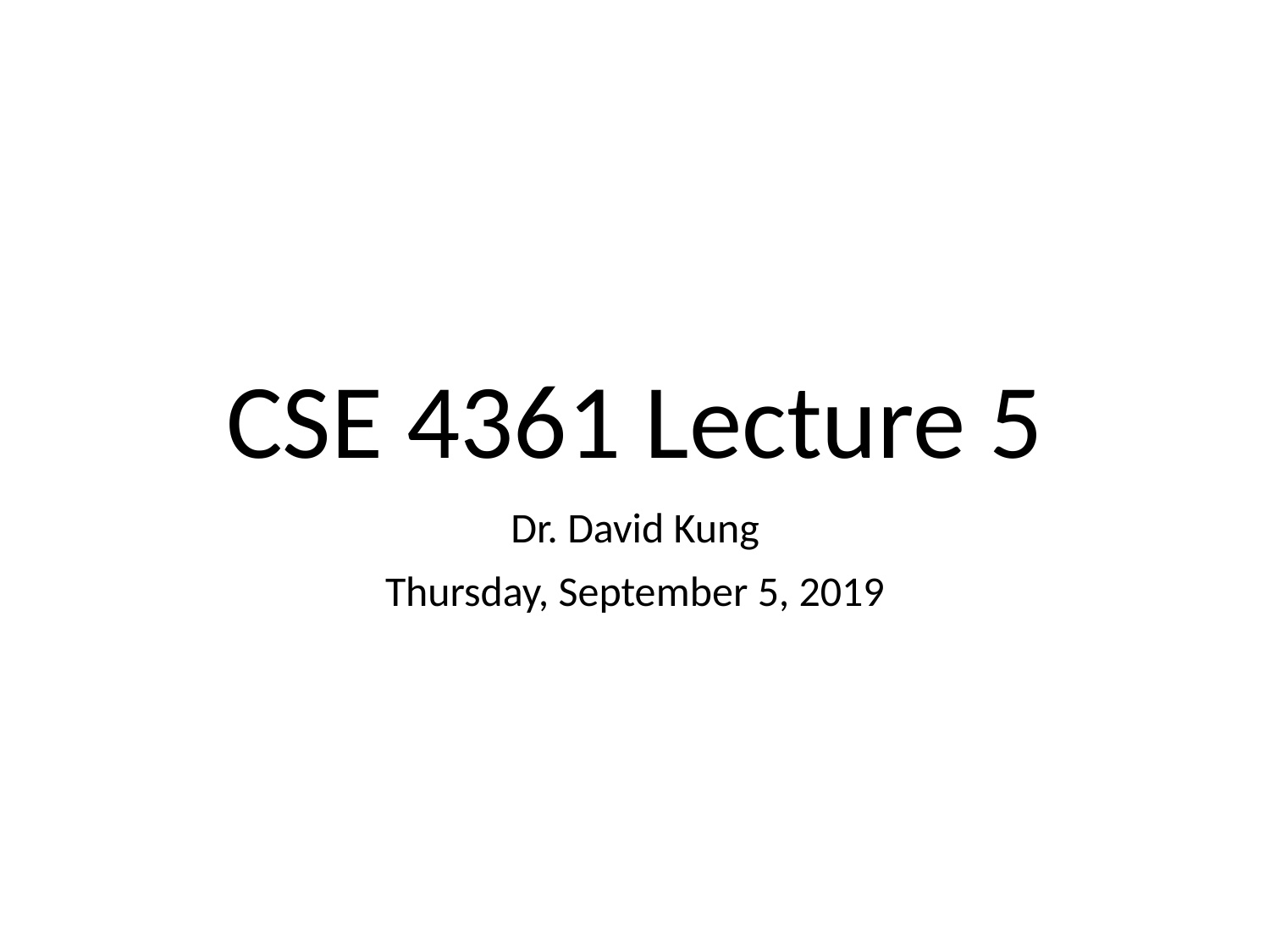

# CSE 4361 Lecture 5
Dr. David Kung
Thursday, September 5, 2019